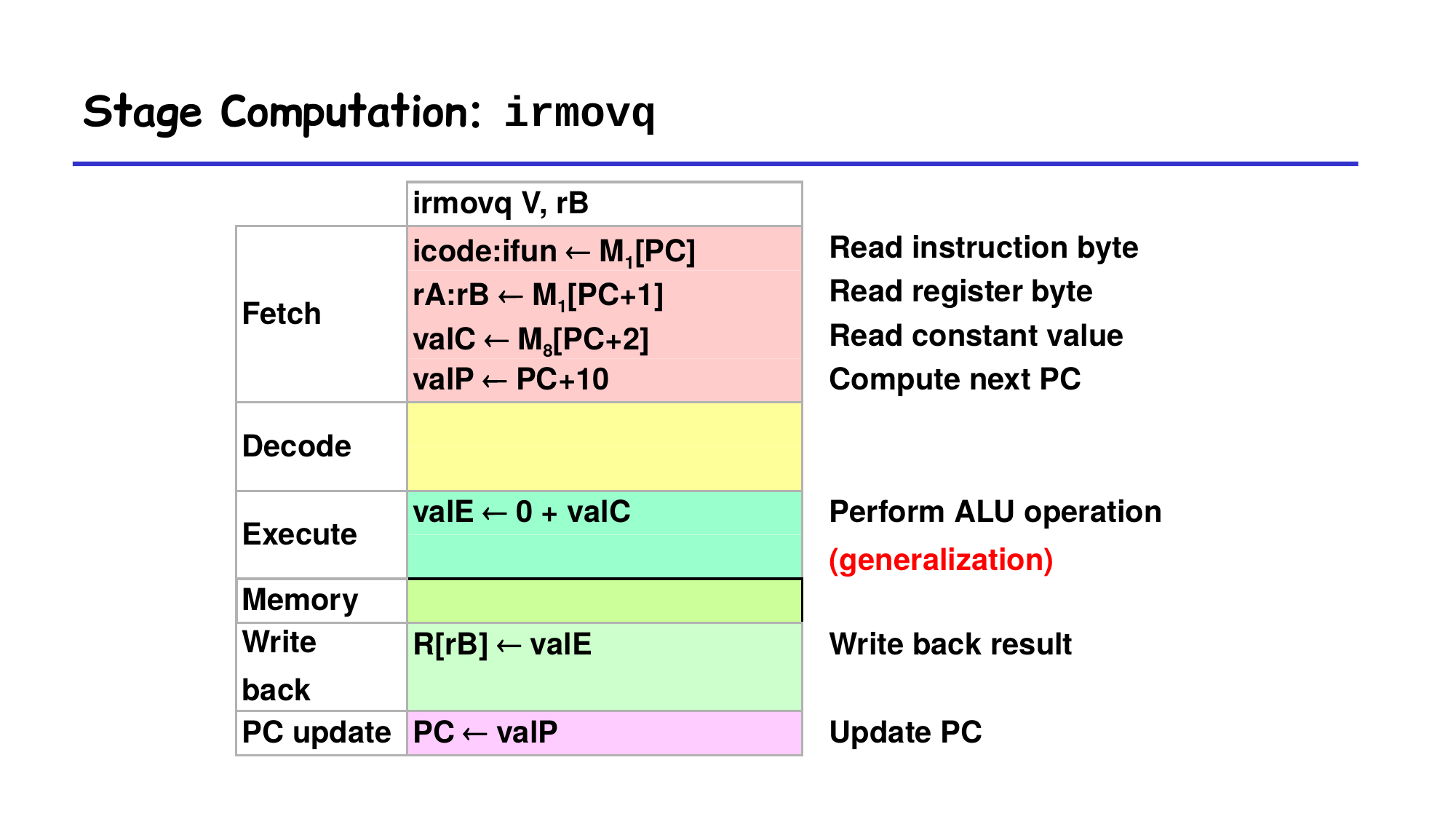

# Stage Computation: irmovq
irmovq V, rB
Fetch
icode:ifun ← M1[PC]

Read instruction byte
rA:rB ← M1[PC+1]
Read register byte
valC ← M8[PC+2]
Read constant value
valP ← PC+10
Compute next PC
Decode

Execute
valE ← 0 + valC

Perform ALU operation
(generalization)

Memory

Write
back
R[rB] ← valE

Write back result

PC update
PC ← valP
Update PC
48